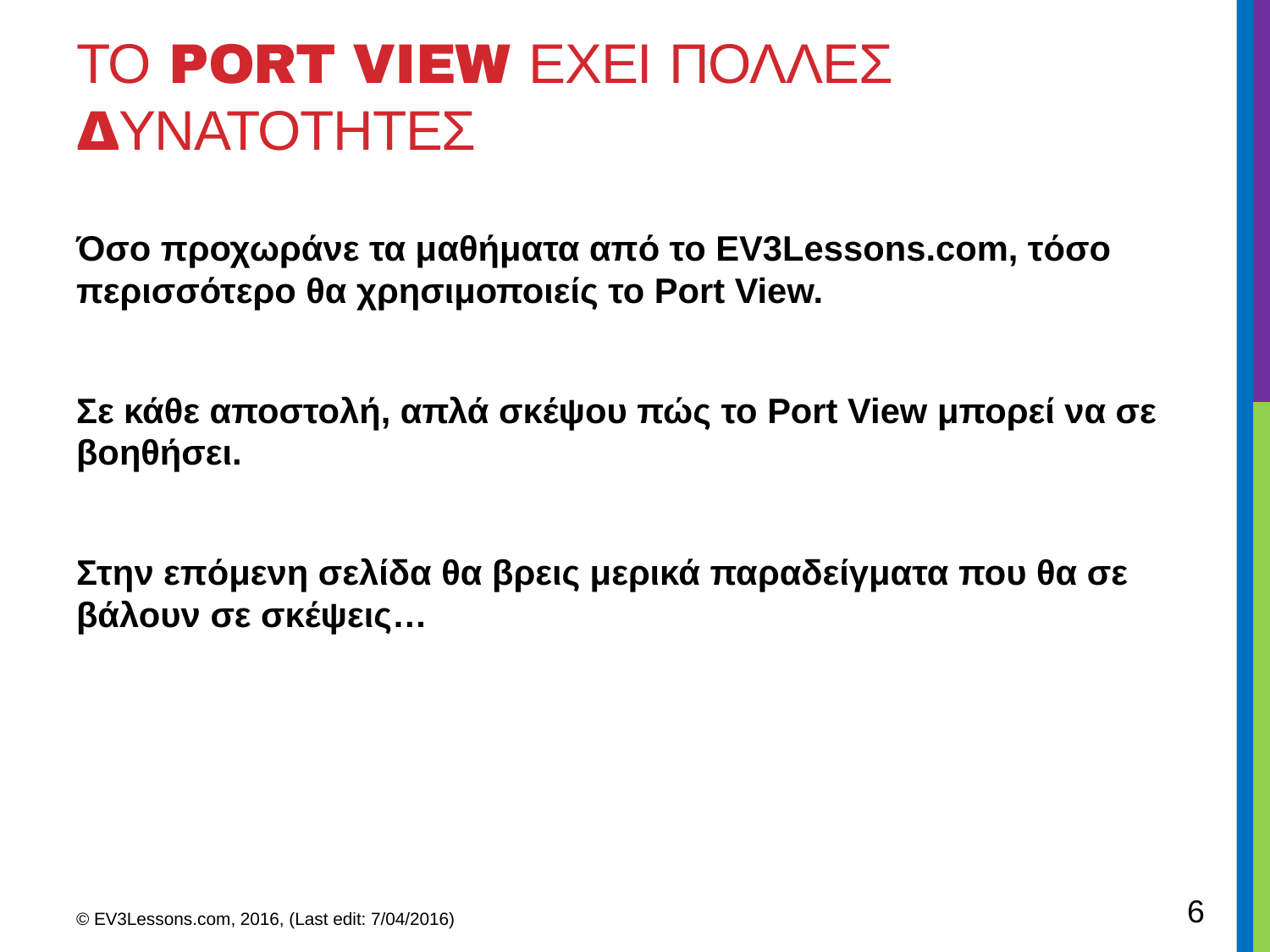

# ΤΟ PORT VIEW ΕΧΕΙ ΠΟΛΛΕΣ ΔΥΝΑΤΟΤΗΤΕΣ
Όσο προχωράνε τα μαθήματα από το EV3Lessons.com, τόσο περισσότερο θα χρησιμοποιείς το Port View.

Σε κάθε αποστολή, απλά σκέψου πώς το Port View μπορεί να σε βοηθήσει.

Στην επόμενη σελίδα θα βρεις μερικά παραδείγματα που θα σε βάλουν σε σκέψεις…
6
© EV3Lessons.com, 2016, (Last edit: 7/04/2016)